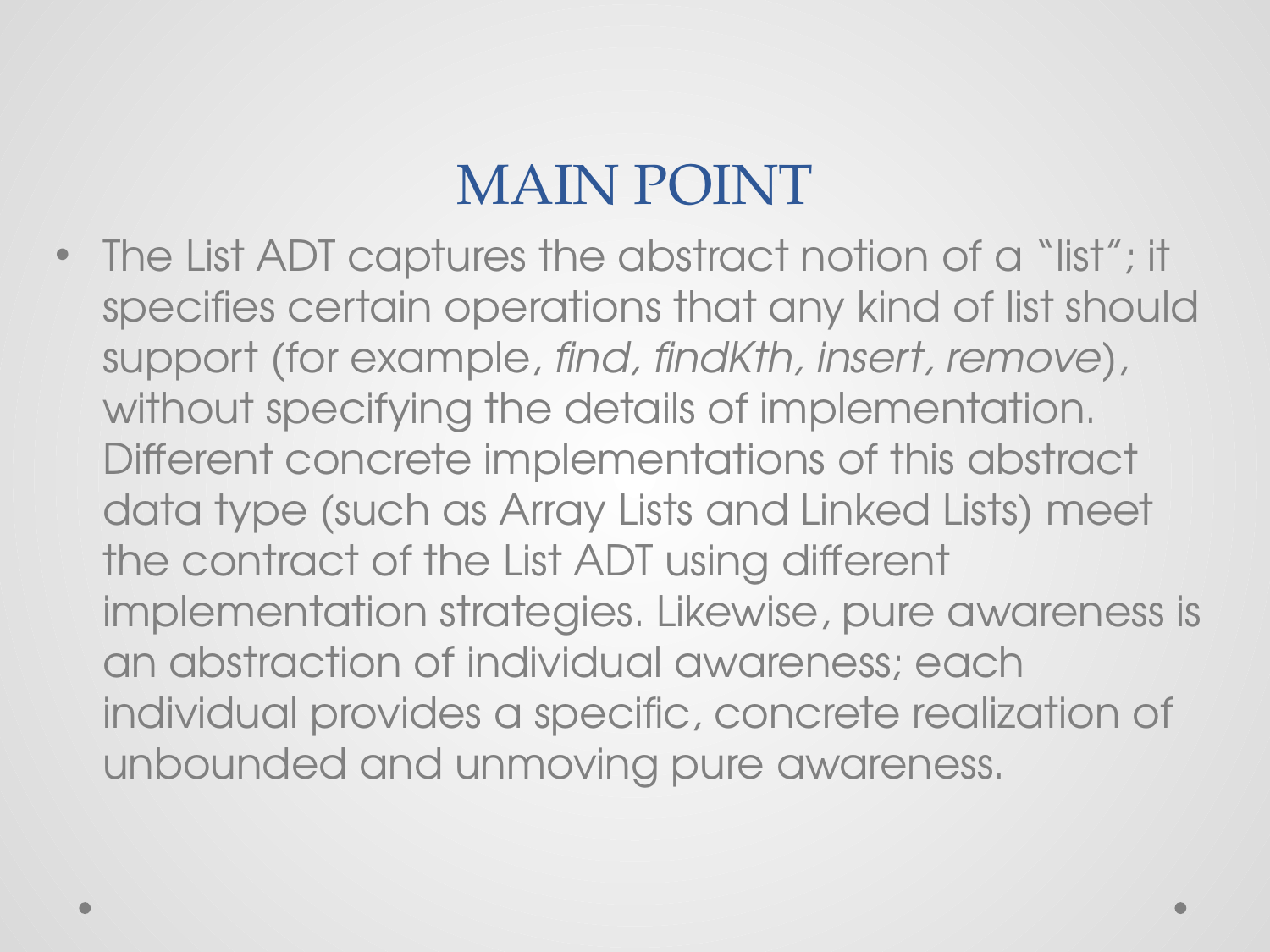

# MAIN POINT
The List ADT captures the abstract notion of a “list”; it specifies certain operations that any kind of list should support (for example, find, findKth, insert, remove), without specifying the details of implementation. Different concrete implementations of this abstract data type (such as Array Lists and Linked Lists) meet the contract of the List ADT using different implementation strategies. Likewise, pure awareness is an abstraction of individual awareness; each individual provides a specific, concrete realization of unbounded and unmoving pure awareness.